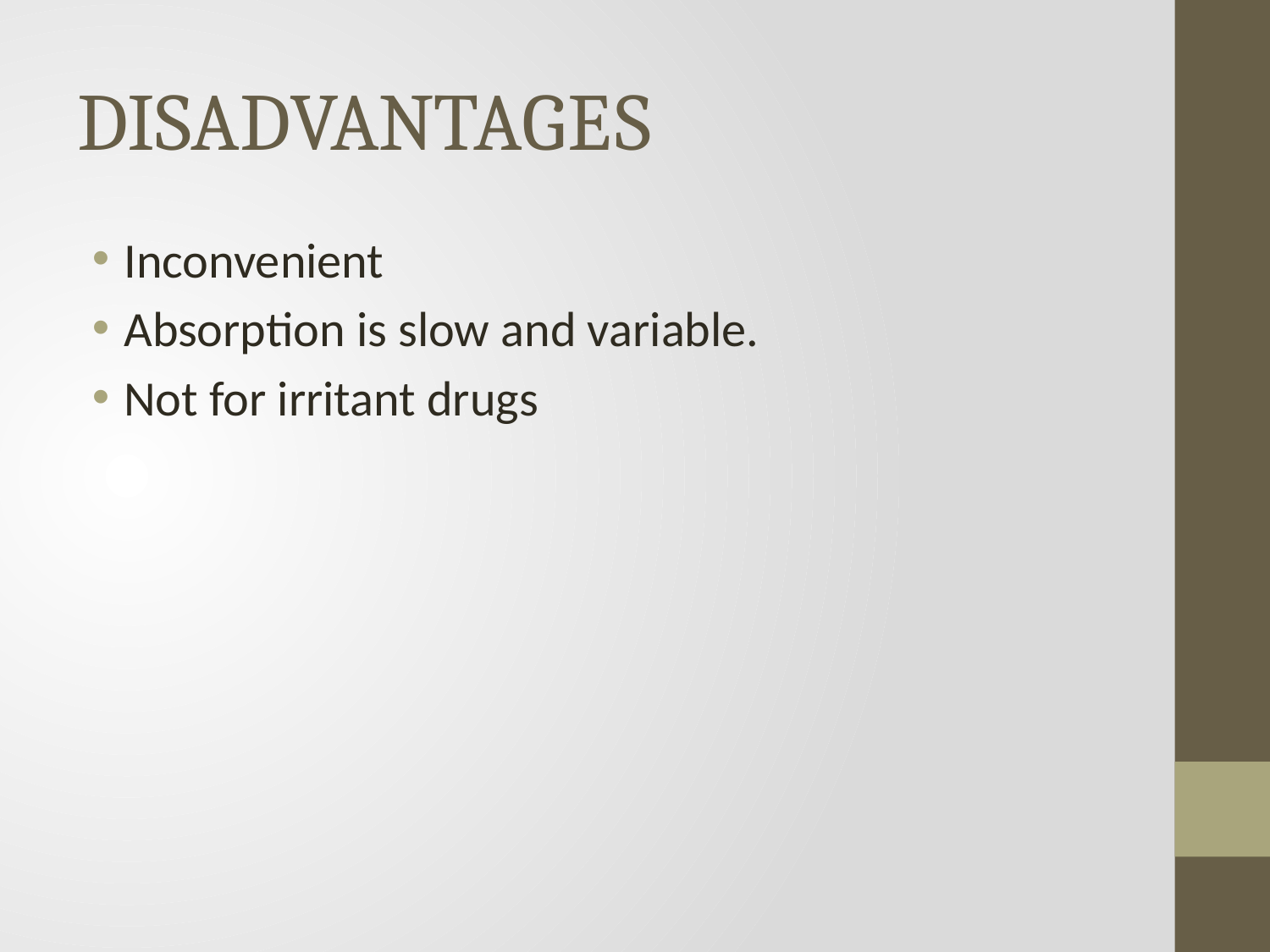

# DISADVANTAGES
Inconvenient
Absorption is slow and variable.
Not for irritant drugs